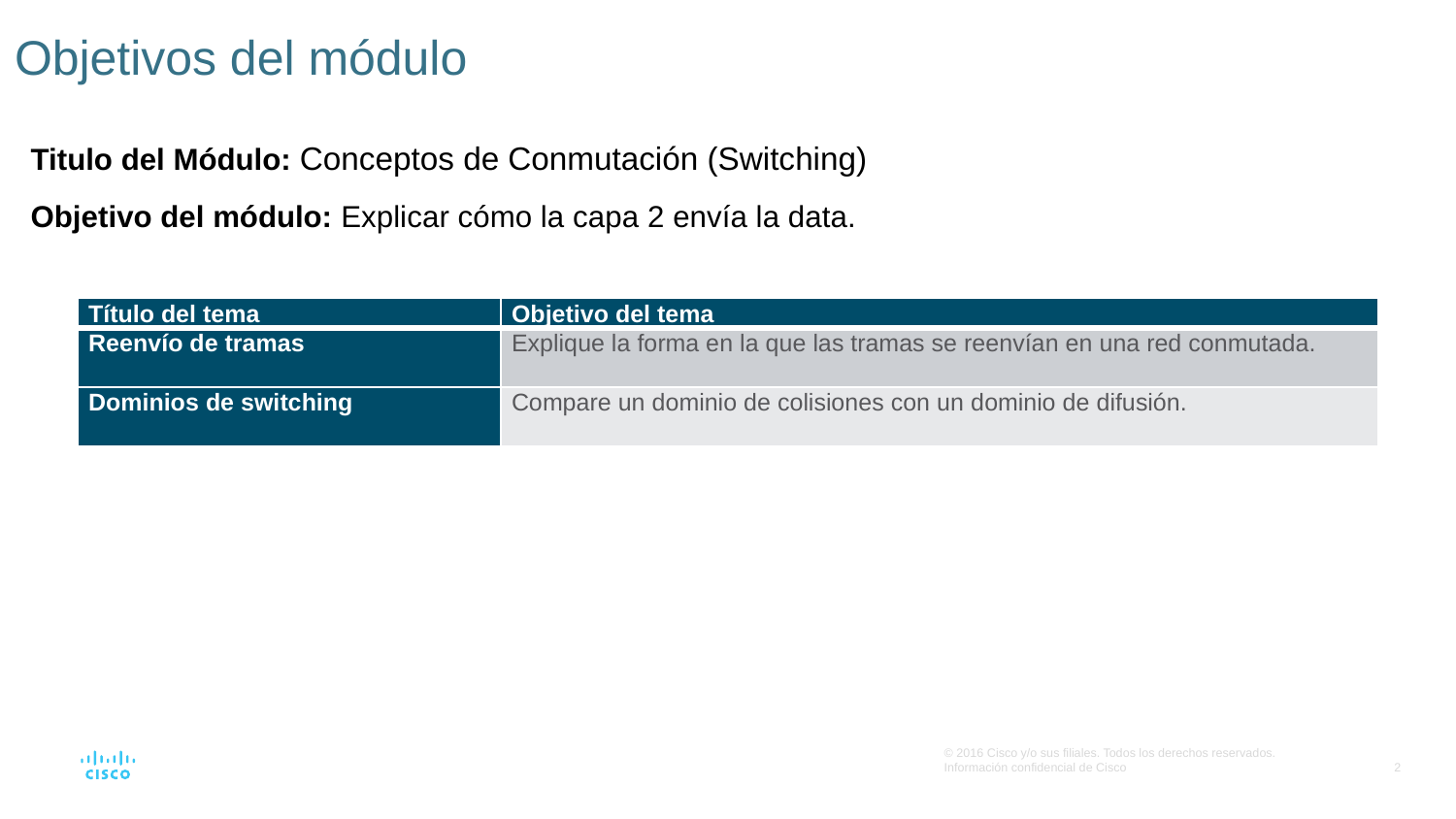

# Objetivos del módulo
Titulo del Módulo: Conceptos de Conmutación (Switching)
Objetivo del módulo: Explicar cómo la capa 2 envía la data.

| Título del tema | Objetivo del tema |
| --- | --- |
| Reenvío de tramas | Explique la forma en la que las tramas se reenvían en una red conmutada. |
| Dominios de switching | Compare un dominio de colisiones con un dominio de difusión. |